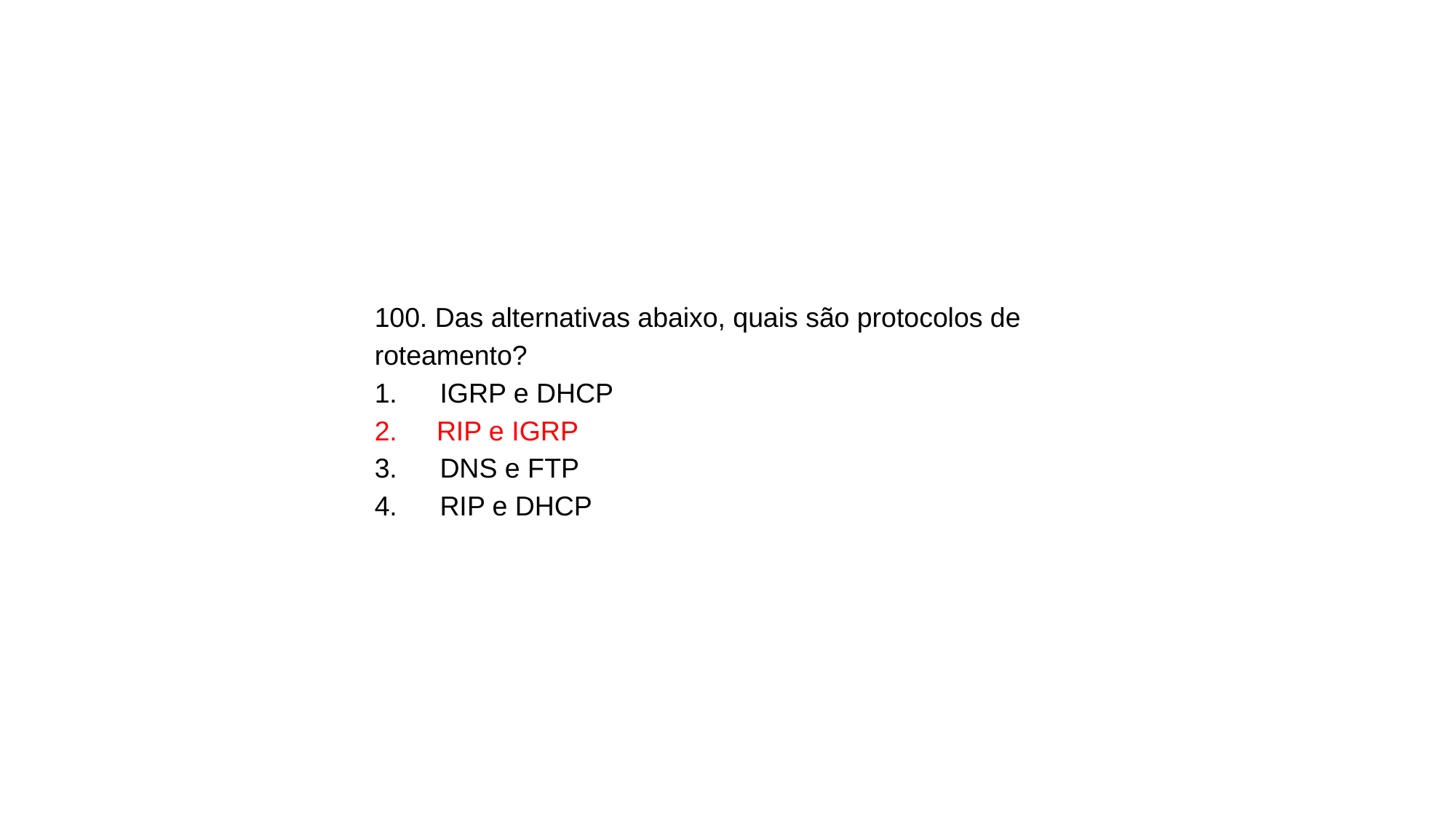

100. Das alternativas abaixo, quais são protocolos de roteamento?
1. IGRP e DHCP
2. RIP e IGRP
3. DNS e FTP
4. RIP e DHCP